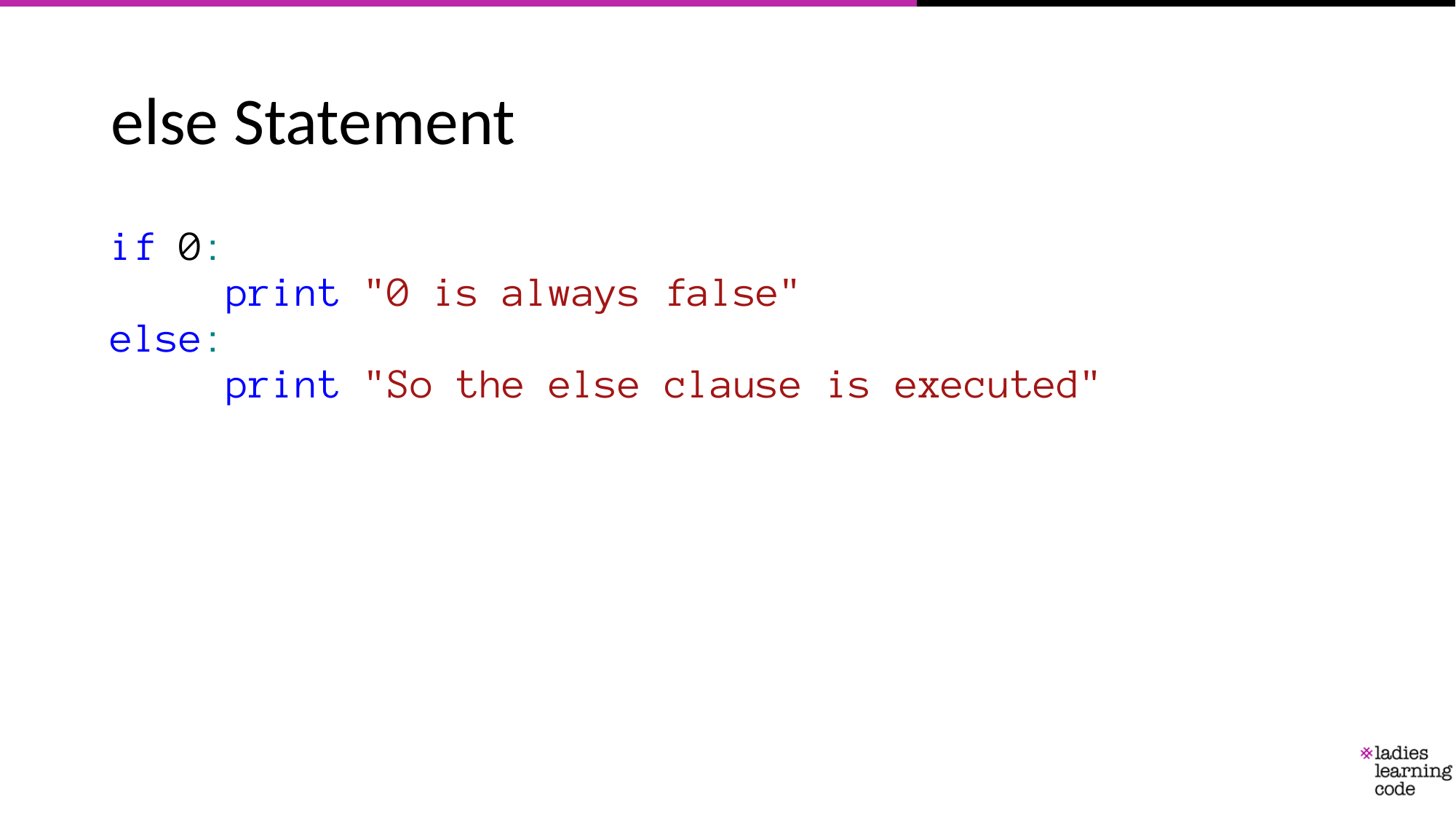

# else Statement
if 0:
     print "0 is always false"
else:
     print "So the else clause is executed"